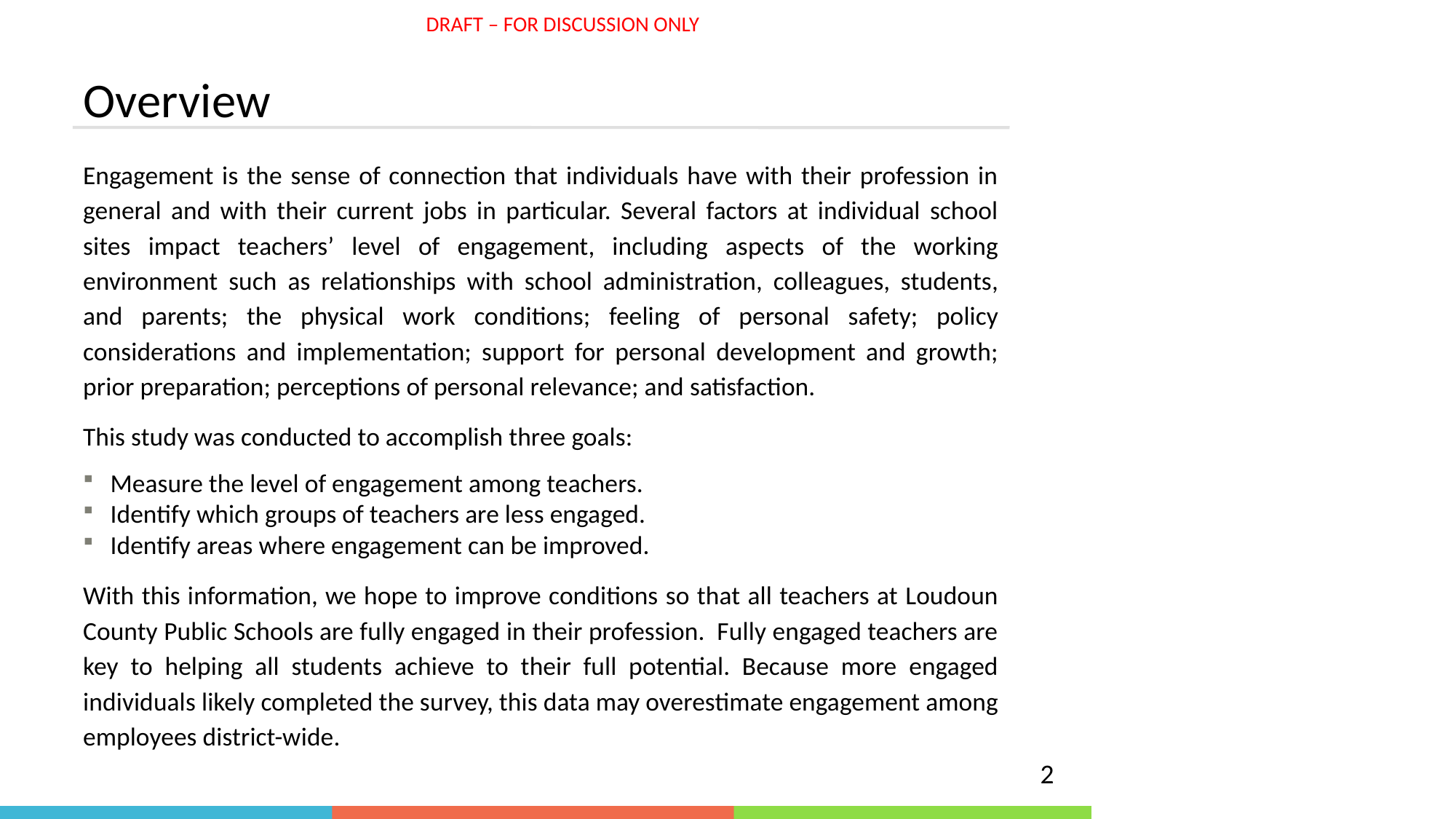

Overview
Engagement is the sense of connection that individuals have with their profession in general and with their current jobs in particular. Several factors at individual school sites impact teachers’ level of engagement, including aspects of the working environment such as relationships with school administration, colleagues, students, and parents; the physical work conditions; feeling of personal safety; policy considerations and implementation; support for personal development and growth; prior preparation; perceptions of personal relevance; and satisfaction.
This study was conducted to accomplish three goals:
Measure the level of engagement among teachers.
Identify which groups of teachers are less engaged.
Identify areas where engagement can be improved.
With this information, we hope to improve conditions so that all teachers at Loudoun County Public Schools are fully engaged in their profession.  Fully engaged teachers are key to helping all students achieve to their full potential. Because more engaged individuals likely completed the survey, this data may overestimate engagement among employees district-wide.
2